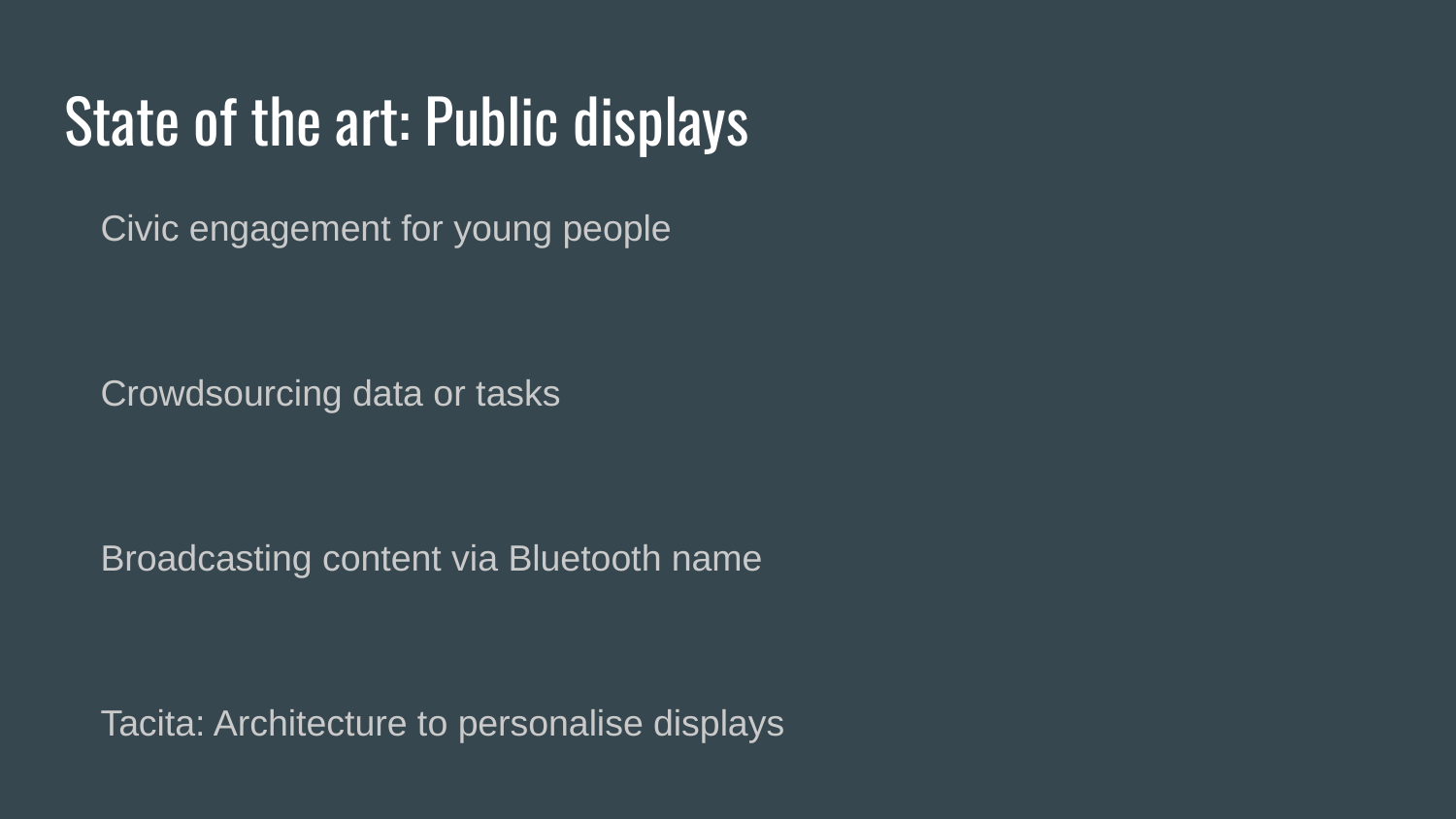

# State of the art: Public displays
Civic engagement for young people

Crowdsourcing data or tasks

Broadcasting content via Bluetooth name

Tacita: Architecture to personalise displays